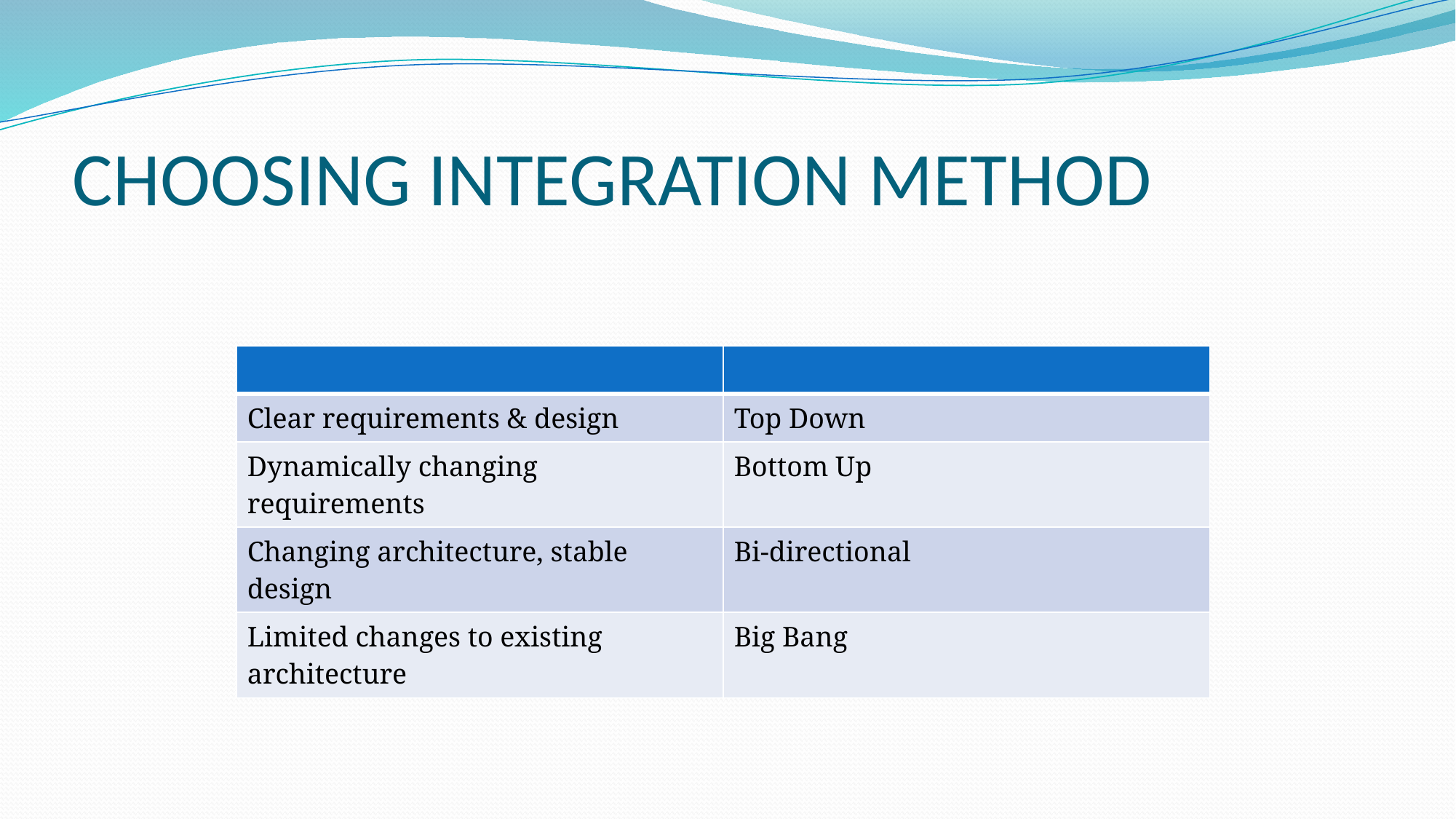

# CHOOSING INTEGRATION METHOD
|  |  |
| --- | --- |
| Clear requirements & design | Top Down |
| Dynamically changing requirements | Bottom Up |
| Changing architecture, stable design | Bi-directional |
| Limited changes to existing architecture | Big Bang |